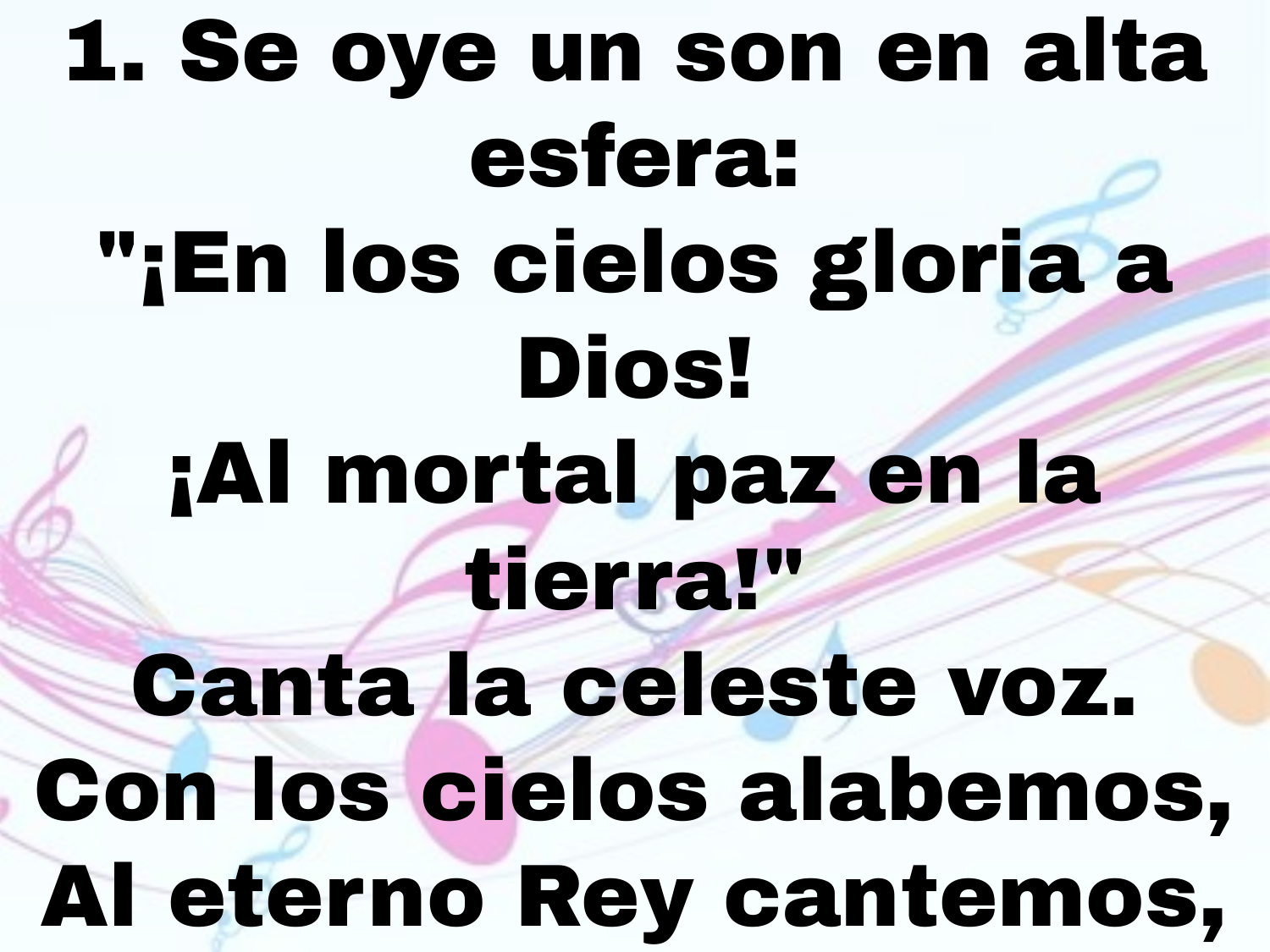

1. Se oye un son en alta esfera:
"¡En los cielos gloria a Dios!
¡Al mortal paz en la tierra!"
Canta la celeste voz.
Con los cielos alabemos,
Al eterno Rey cantemos,